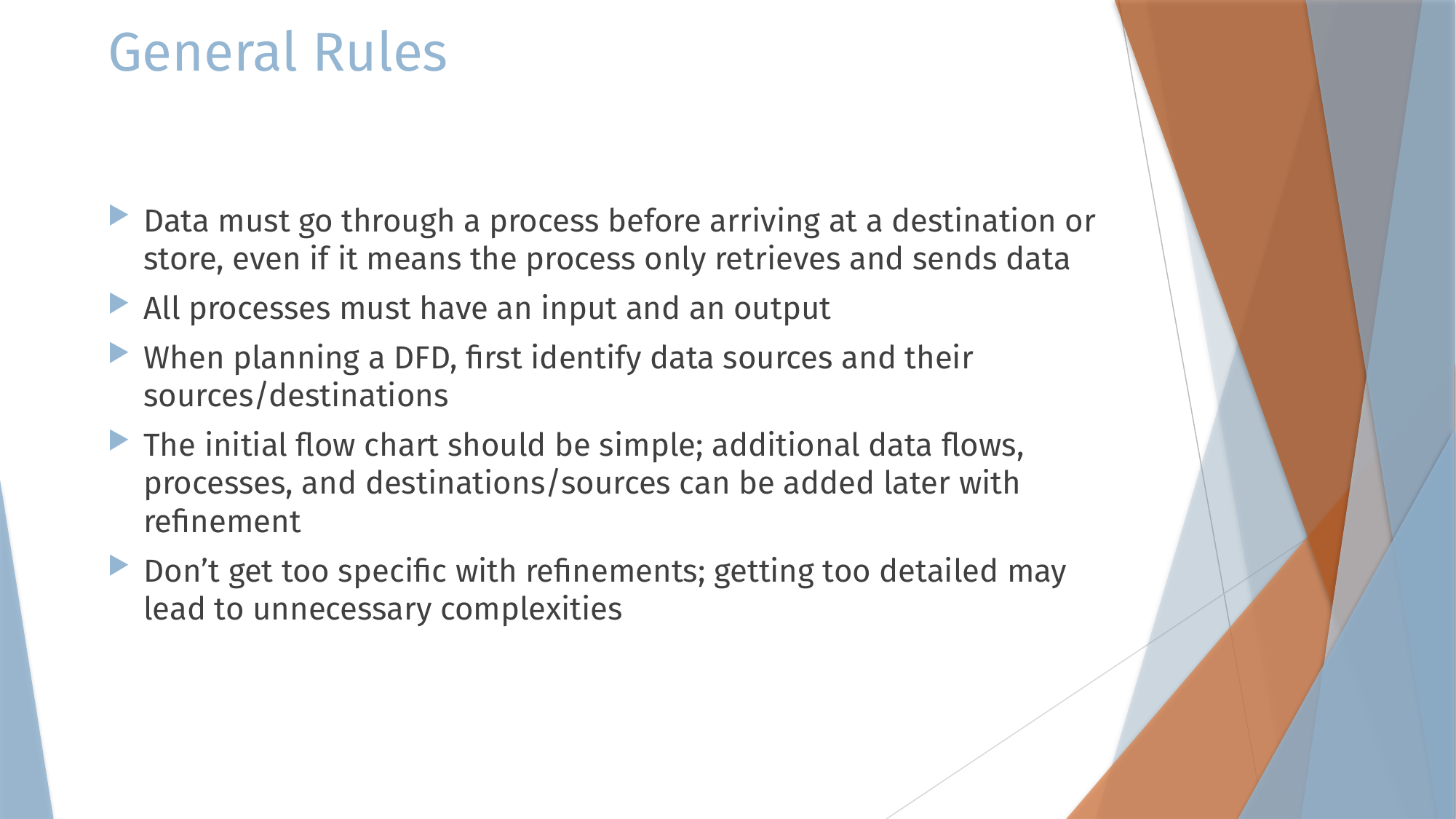

# General Rules
Data must go through a process before arriving at a destination or store, even if it means the process only retrieves and sends data
All processes must have an input and an output
When planning a DFD, first identify data sources and their sources/destinations
The initial flow chart should be simple; additional data flows, processes, and destinations/sources can be added later with refinement
Don’t get too specific with refinements; getting too detailed may lead to unnecessary complexities